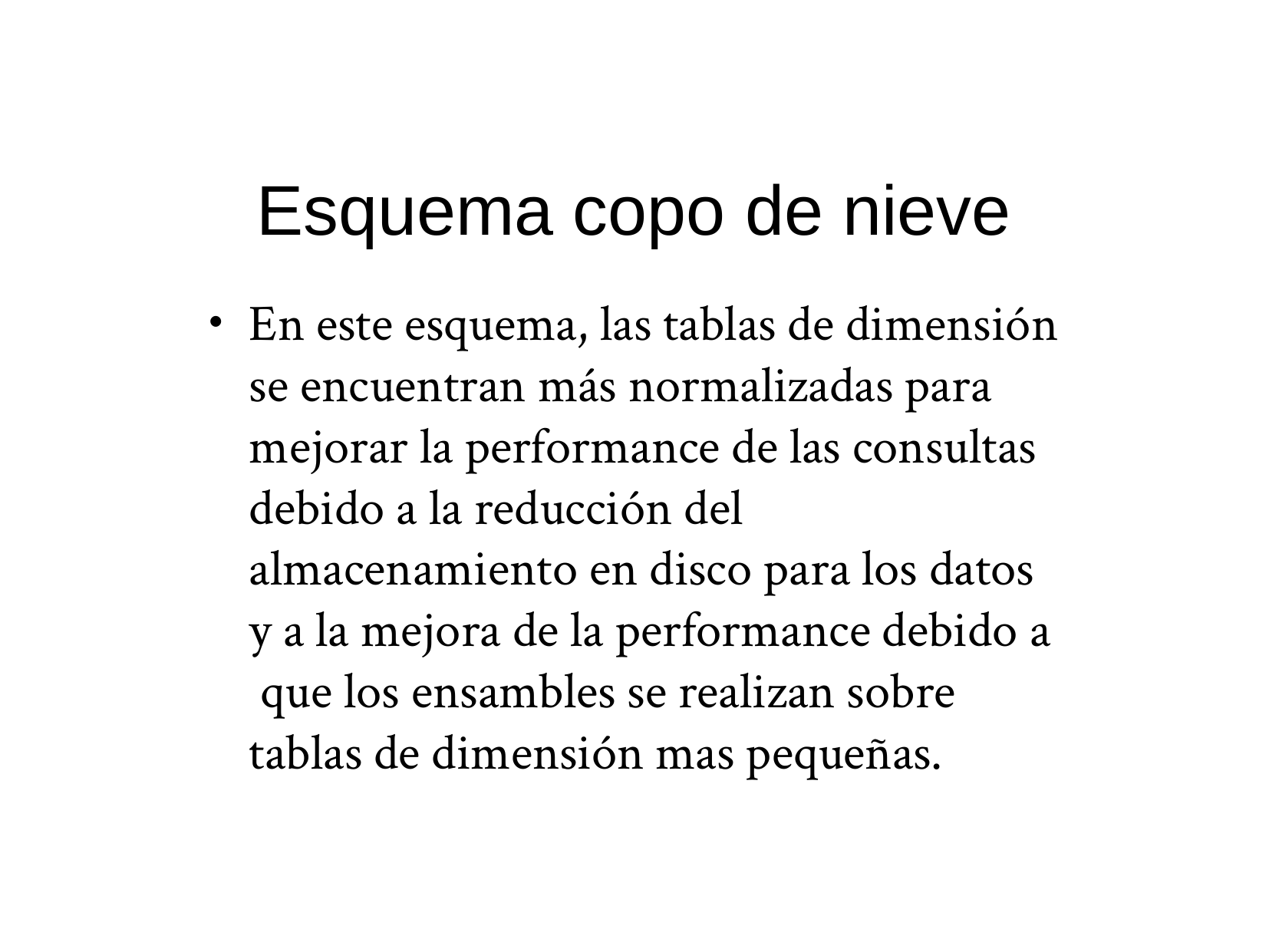

# Esquema copo de nieve
En este esquema, las tablas de dimensión se encuentran más normalizadas para mejorar la performance de las consultas debido a la reducción del almacenamiento en disco para los datos y a la mejora de la performance debido a  que los ensambles se realizan sobre tablas de dimensión mas pequeñas.